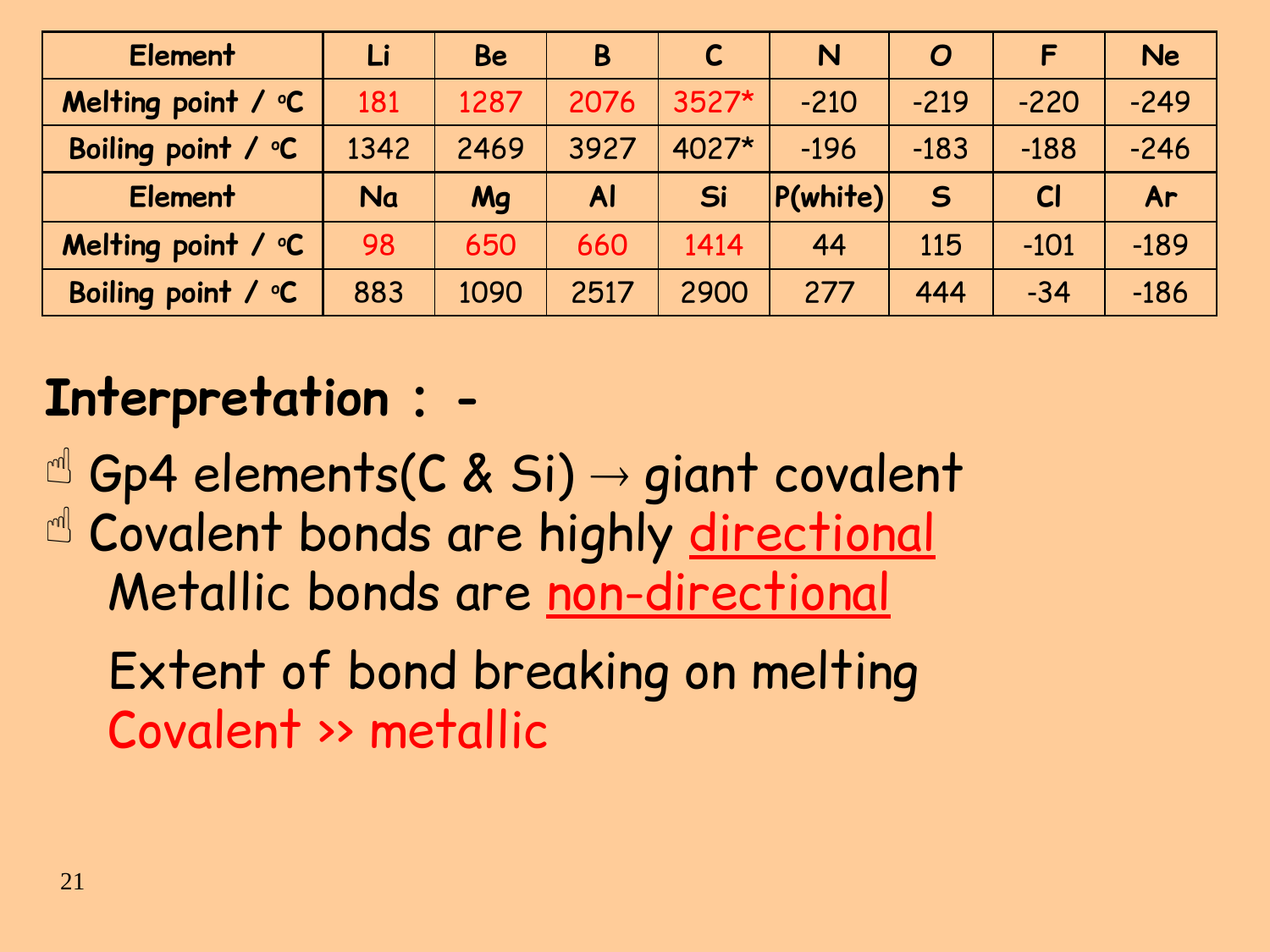

| Element | Li | Be | B | C | N | O | F | Ne |
| --- | --- | --- | --- | --- | --- | --- | --- | --- |
| Melting point / oC | 181 | 1287 | 2076 | 3527\* | −210 | −219 | −220 | −249 |
| Boiling point / oC | 1342 | 2469 | 3927 | 4027\* | −196 | −183 | −188 | −246 |
| Element | Na | Mg | Al | Si | P(white) | S | Cl | Ar |
| Melting point / oC | 98 | 650 | 660 | 1414 | 44 | 115 | −101 | −189 |
| Boiling point / oC | 883 | 1090 | 2517 | 2900 | 277 | 444 | −34 | −186 |
Interpretation : -
 Gp4 elements(C & Si) → giant covalent
 Covalent bonds are highly directional
	Metallic bonds are non-directional
Extent of bond breaking on melting
Covalent >> metallic